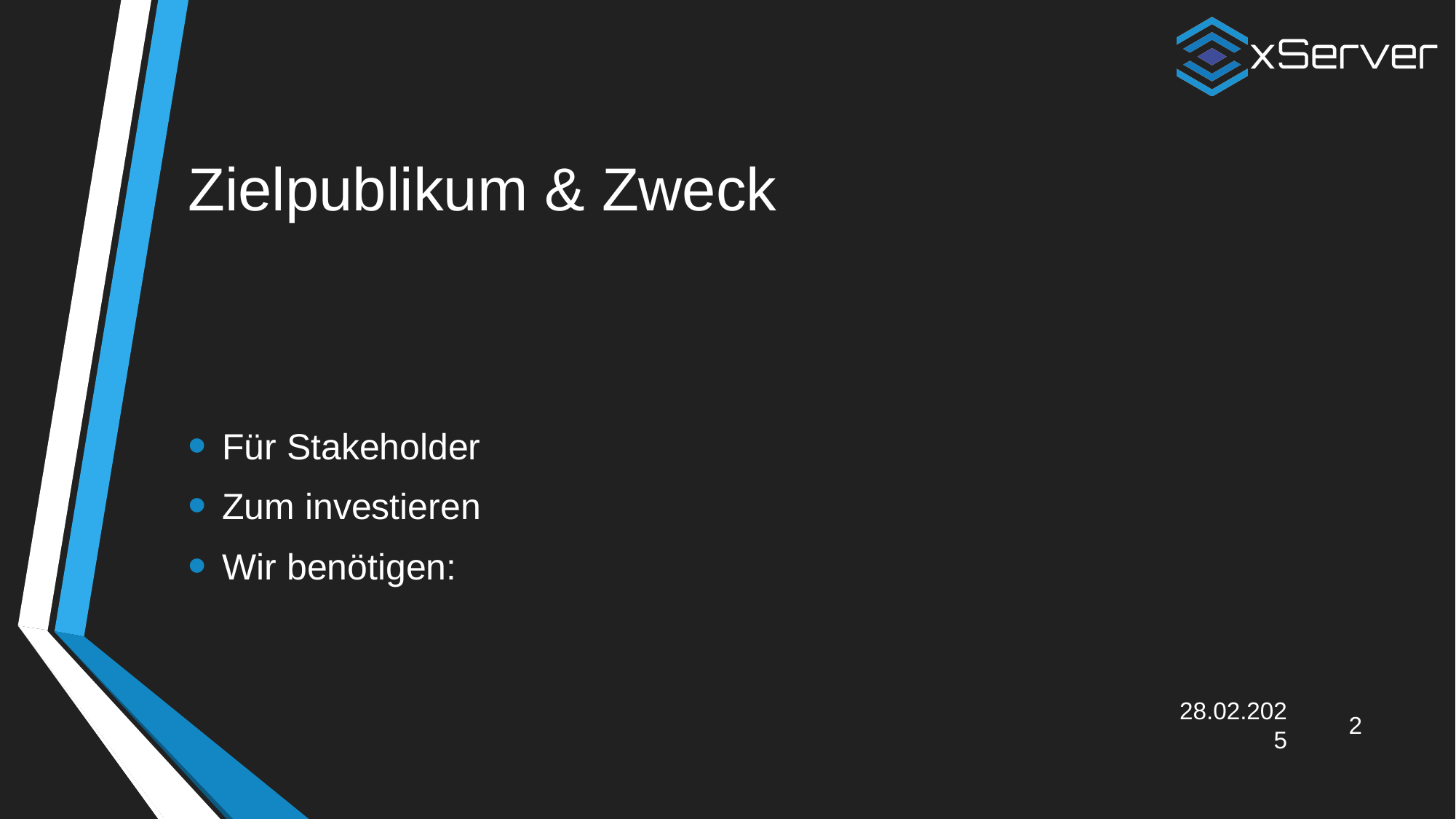

# Zielpublikum & Zweck
Für Stakeholder
Zum investieren
Wir benötigen:
28.02.2025
2